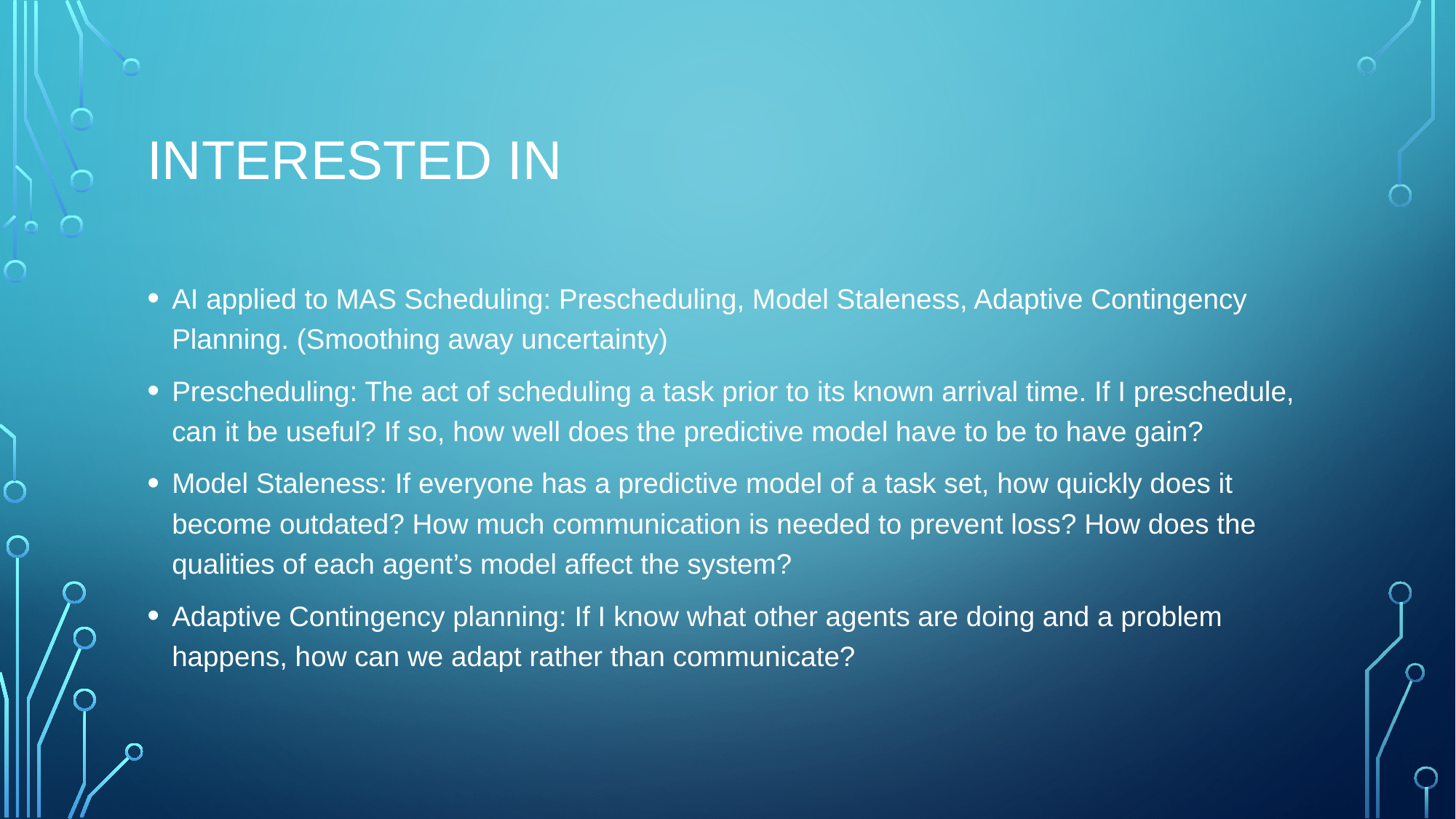

# Interested in
AI applied to MAS Scheduling: Prescheduling, Model Staleness, Adaptive Contingency Planning. (Smoothing away uncertainty)
Prescheduling: The act of scheduling a task prior to its known arrival time. If I preschedule, can it be useful? If so, how well does the predictive model have to be to have gain?
Model Staleness: If everyone has a predictive model of a task set, how quickly does it become outdated? How much communication is needed to prevent loss? How does the qualities of each agent’s model affect the system?
Adaptive Contingency planning: If I know what other agents are doing and a problem happens, how can we adapt rather than communicate?